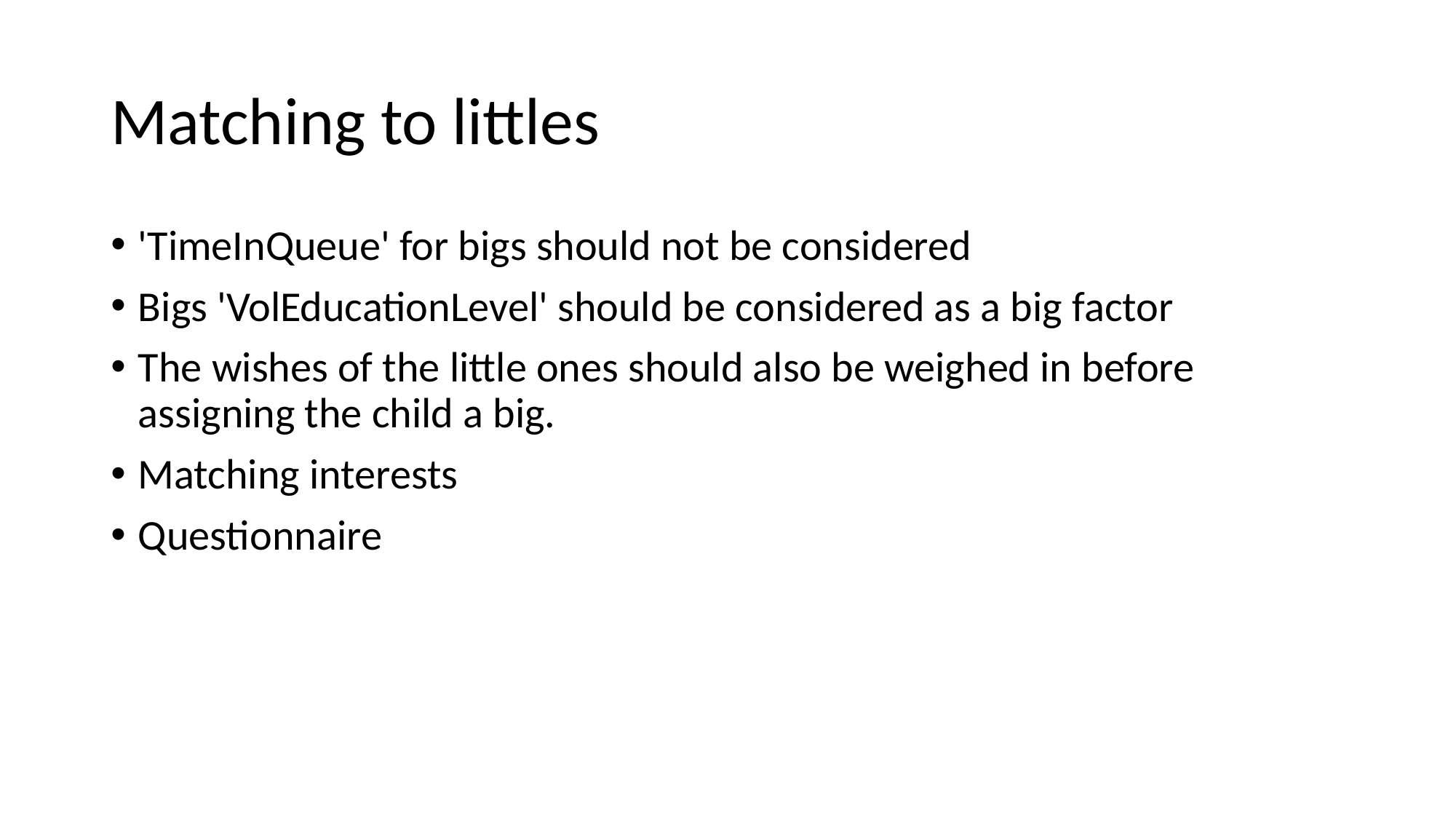

# Matching to littles
'TimeInQueue' for bigs should not be considered
Bigs 'VolEducationLevel' should be considered as a big factor
The wishes of the little ones should also be weighed in before assigning the child a big.
Matching interests
Questionnaire